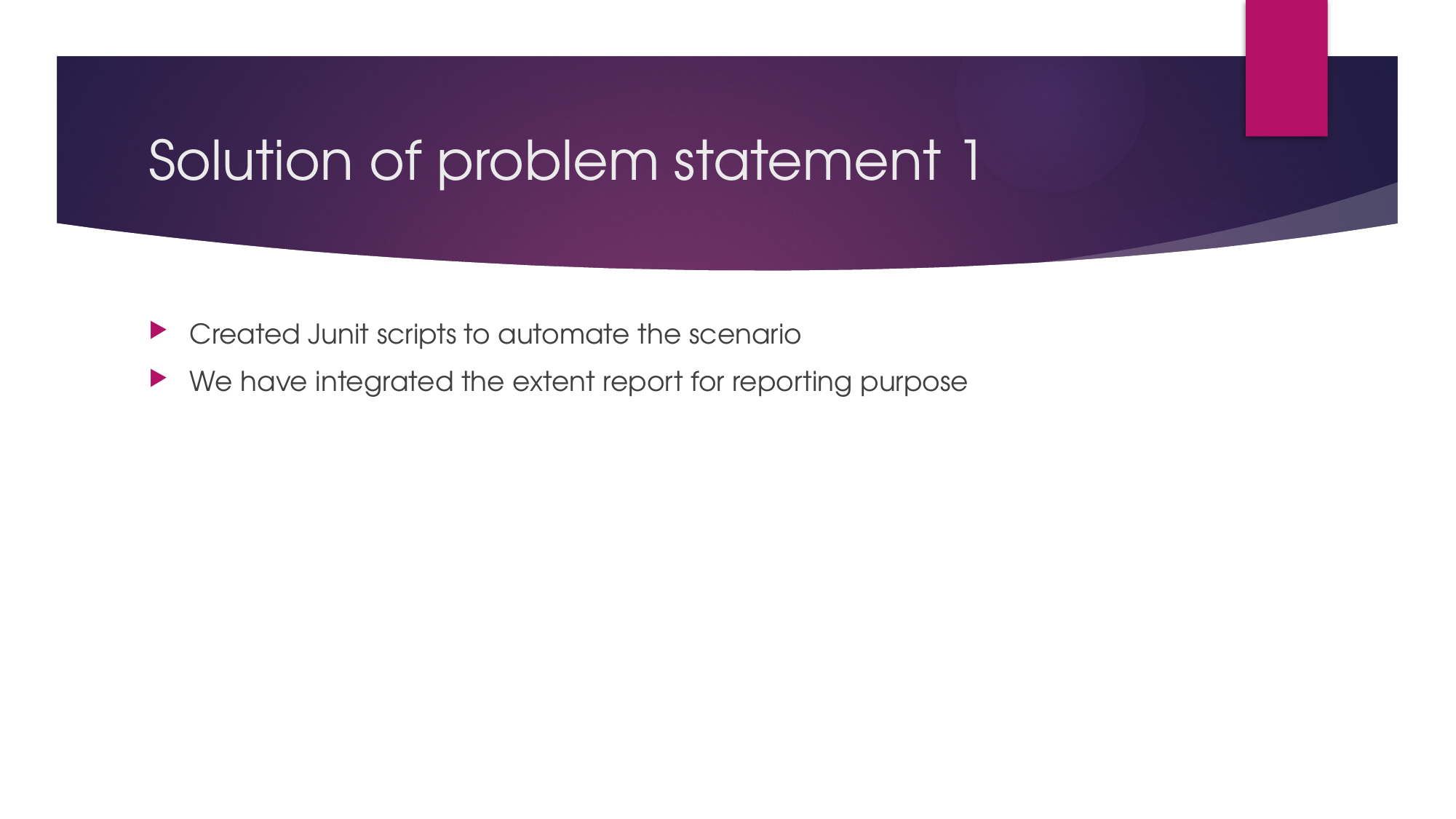

# Solution of problem statement 1
Created Junit scripts to automate the scenario
We have integrated the extent report for reporting purpose